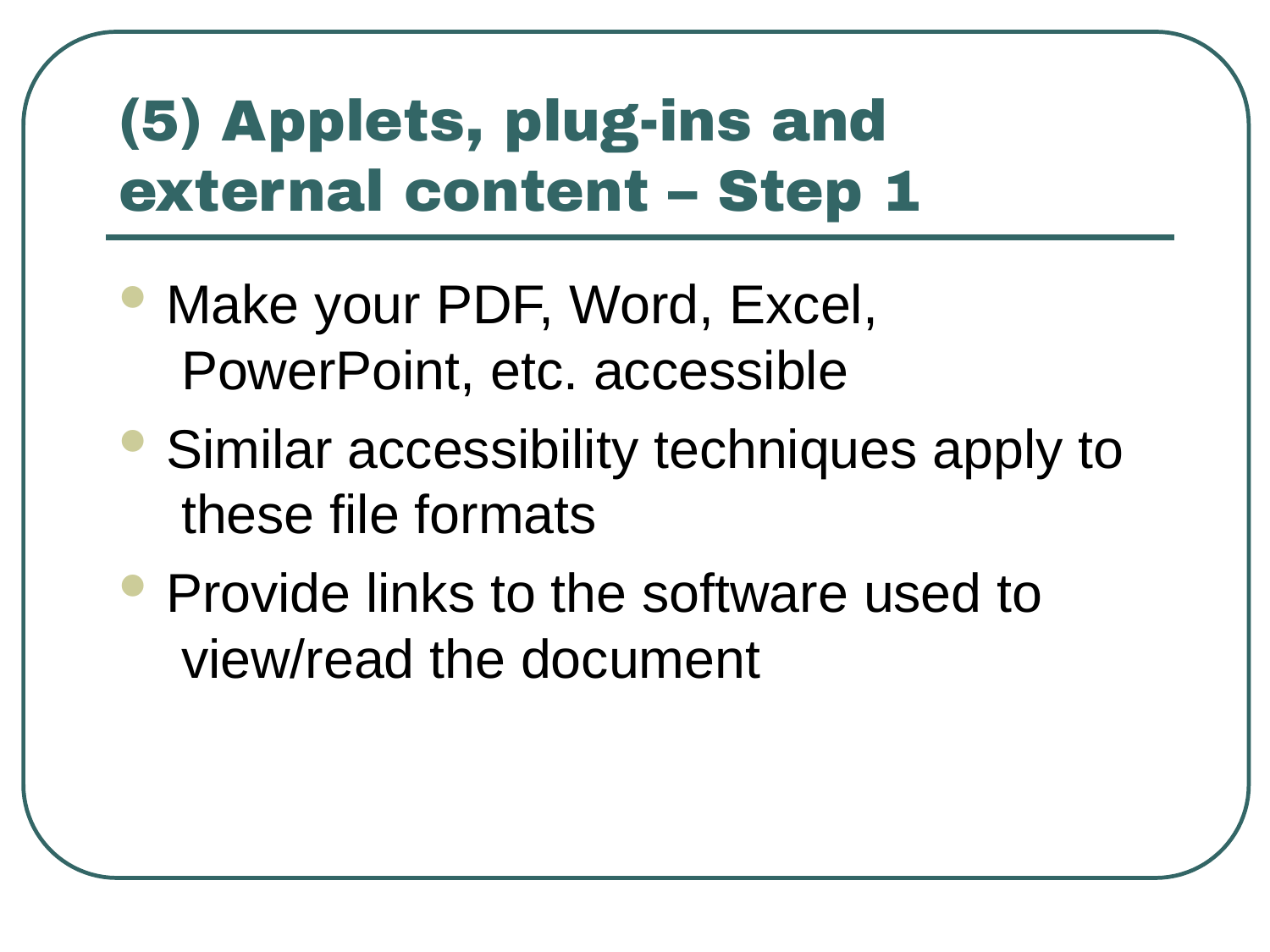

# (5) Applets, plug-ins and  external content – Step 1
Make your PDF, Word, Excel,  PowerPoint, etc. accessible
Similar accessibility techniques apply to  these file formats
Provide links to the software used to  view/read the document